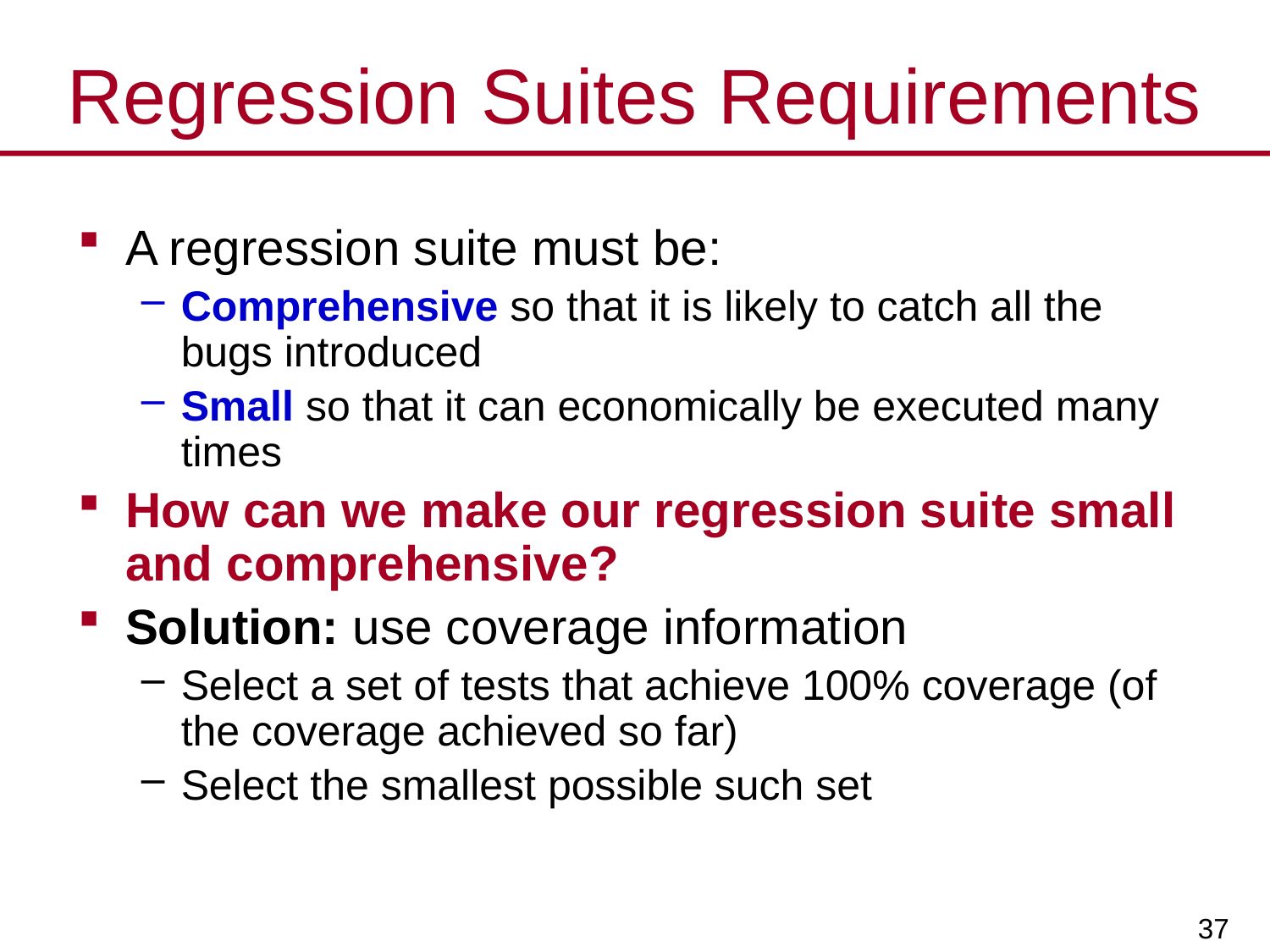

# Regression Suites Requirements
A regression suite must be:
Comprehensive so that it is likely to catch all the bugs introduced
Small so that it can economically be executed many times
How can we make our regression suite small and comprehensive?
Solution: use coverage information
Select a set of tests that achieve 100% coverage (of the coverage achieved so far)
Select the smallest possible such set